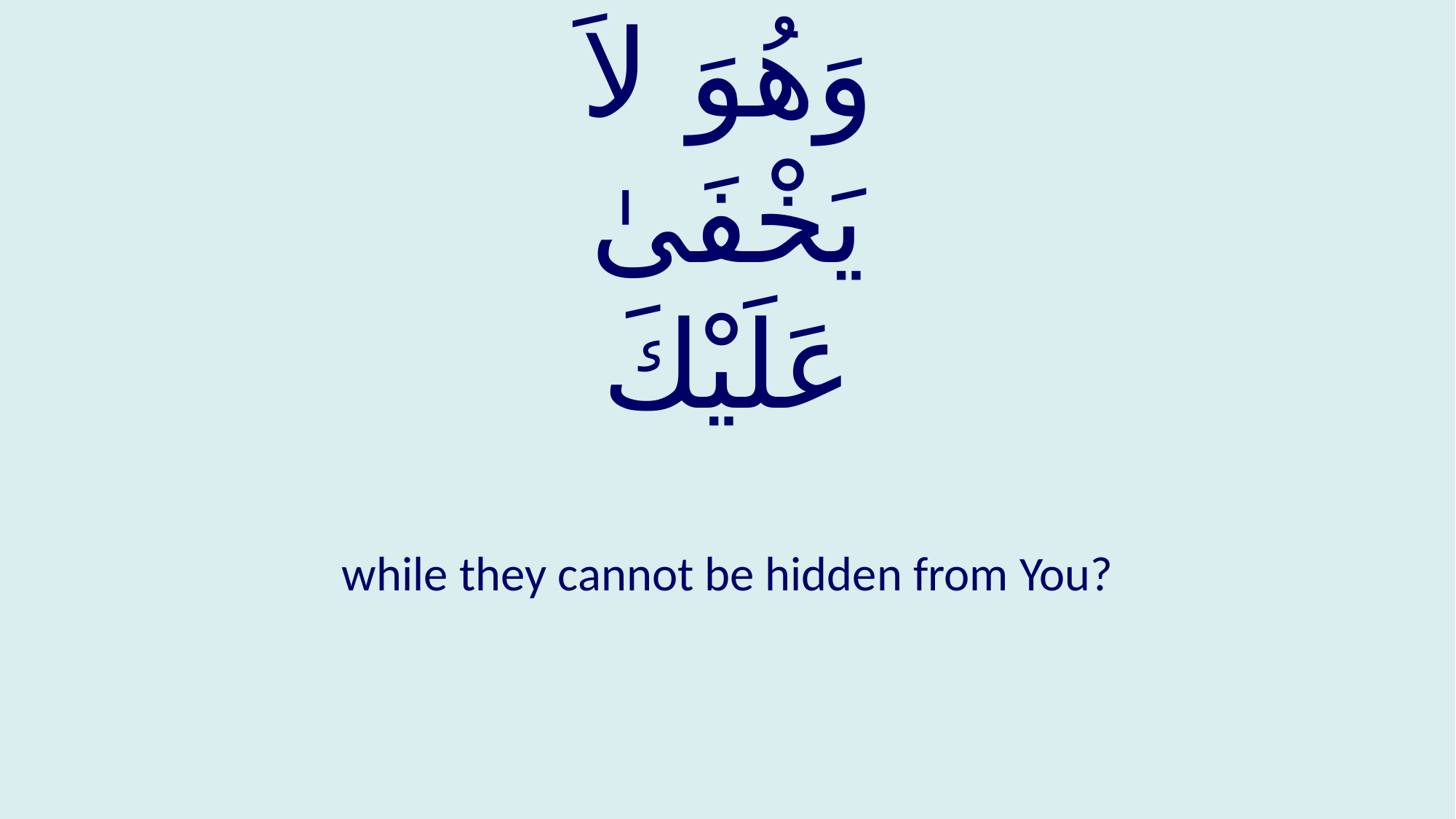

# وَهُوَ لاَ يَخْفَىٰ عَلَيْكَ
while they cannot be hidden from You?